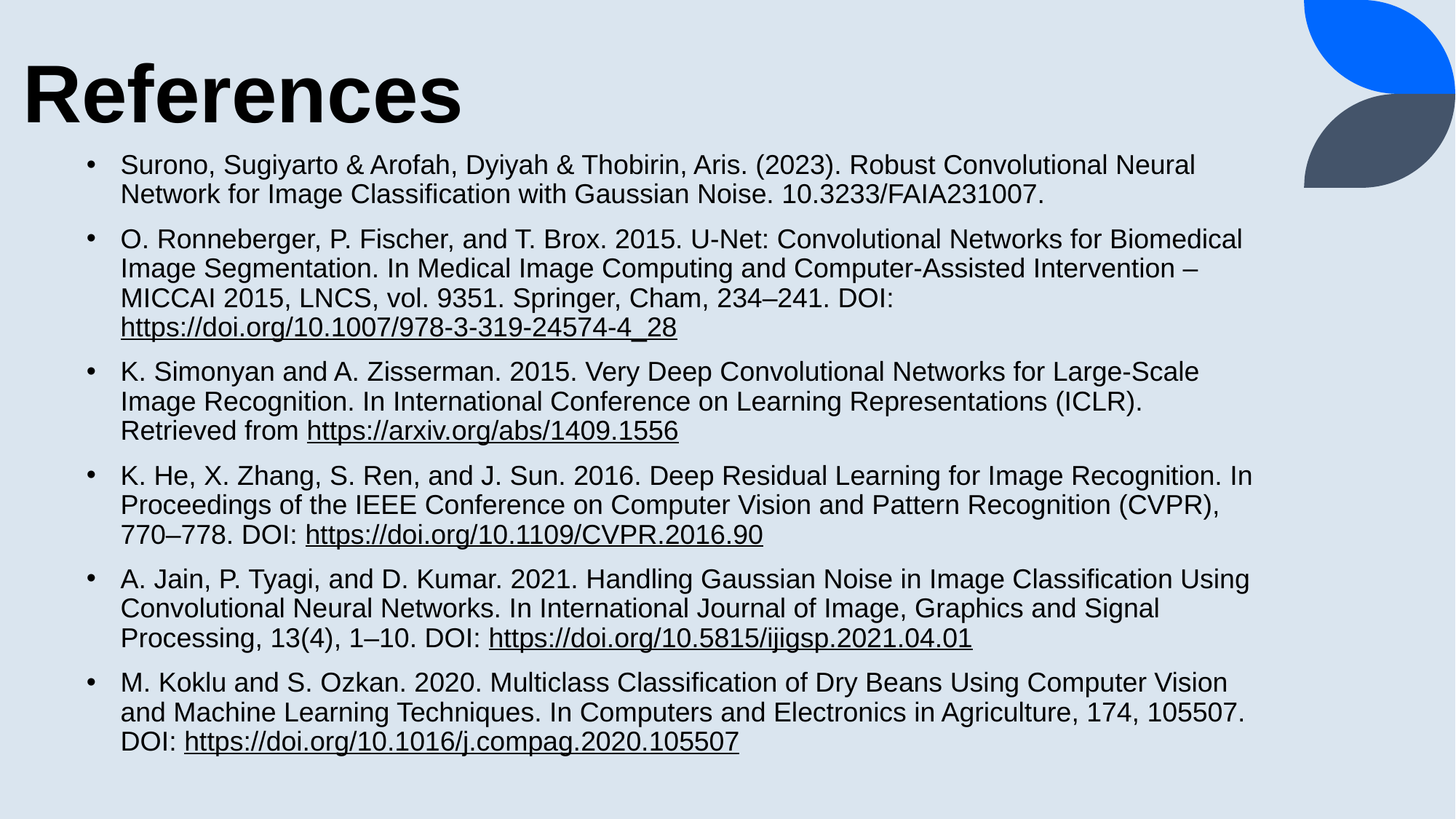

# References
Surono, Sugiyarto & Arofah, Dyiyah & Thobirin, Aris. (2023). Robust Convolutional Neural Network for Image Classification with Gaussian Noise. 10.3233/FAIA231007.
O. Ronneberger, P. Fischer, and T. Brox. 2015. U-Net: Convolutional Networks for Biomedical Image Segmentation. In Medical Image Computing and Computer-Assisted Intervention – MICCAI 2015, LNCS, vol. 9351. Springer, Cham, 234–241. DOI: https://doi.org/10.1007/978-3-319-24574-4_28
K. Simonyan and A. Zisserman. 2015. Very Deep Convolutional Networks for Large-Scale Image Recognition. In International Conference on Learning Representations (ICLR). Retrieved from https://arxiv.org/abs/1409.1556
K. He, X. Zhang, S. Ren, and J. Sun. 2016. Deep Residual Learning for Image Recognition. In Proceedings of the IEEE Conference on Computer Vision and Pattern Recognition (CVPR), 770–778. DOI: https://doi.org/10.1109/CVPR.2016.90
A. Jain, P. Tyagi, and D. Kumar. 2021. Handling Gaussian Noise in Image Classification Using Convolutional Neural Networks. In International Journal of Image, Graphics and Signal Processing, 13(4), 1–10. DOI: https://doi.org/10.5815/ijigsp.2021.04.01
M. Koklu and S. Ozkan. 2020. Multiclass Classification of Dry Beans Using Computer Vision and Machine Learning Techniques. In Computers and Electronics in Agriculture, 174, 105507. DOI: https://doi.org/10.1016/j.compag.2020.105507